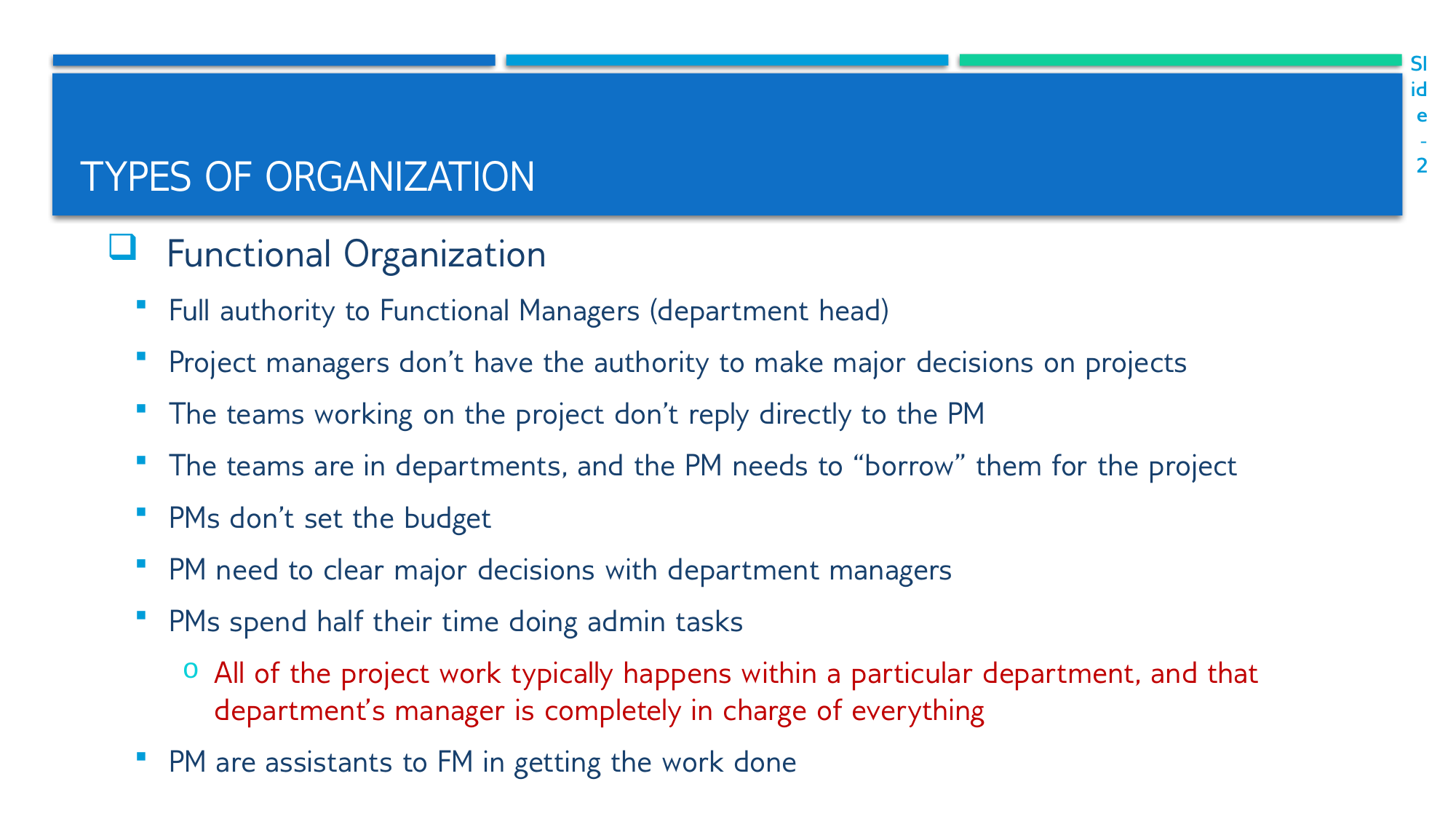

Slide-2
# Types of organization
  Functional Organization
Full authority to Functional Managers (department head)
Project managers don’t have the authority to make major decisions on projects
The teams working on the project don’t reply directly to the PM
The teams are in departments, and the PM needs to “borrow” them for the project
PMs don’t set the budget
PM need to clear major decisions with department managers
PMs spend half their time doing admin tasks
All of the project work typically happens within a particular department, and that department’s manager is completely in charge of everything
PM are assistants to FM in getting the work done